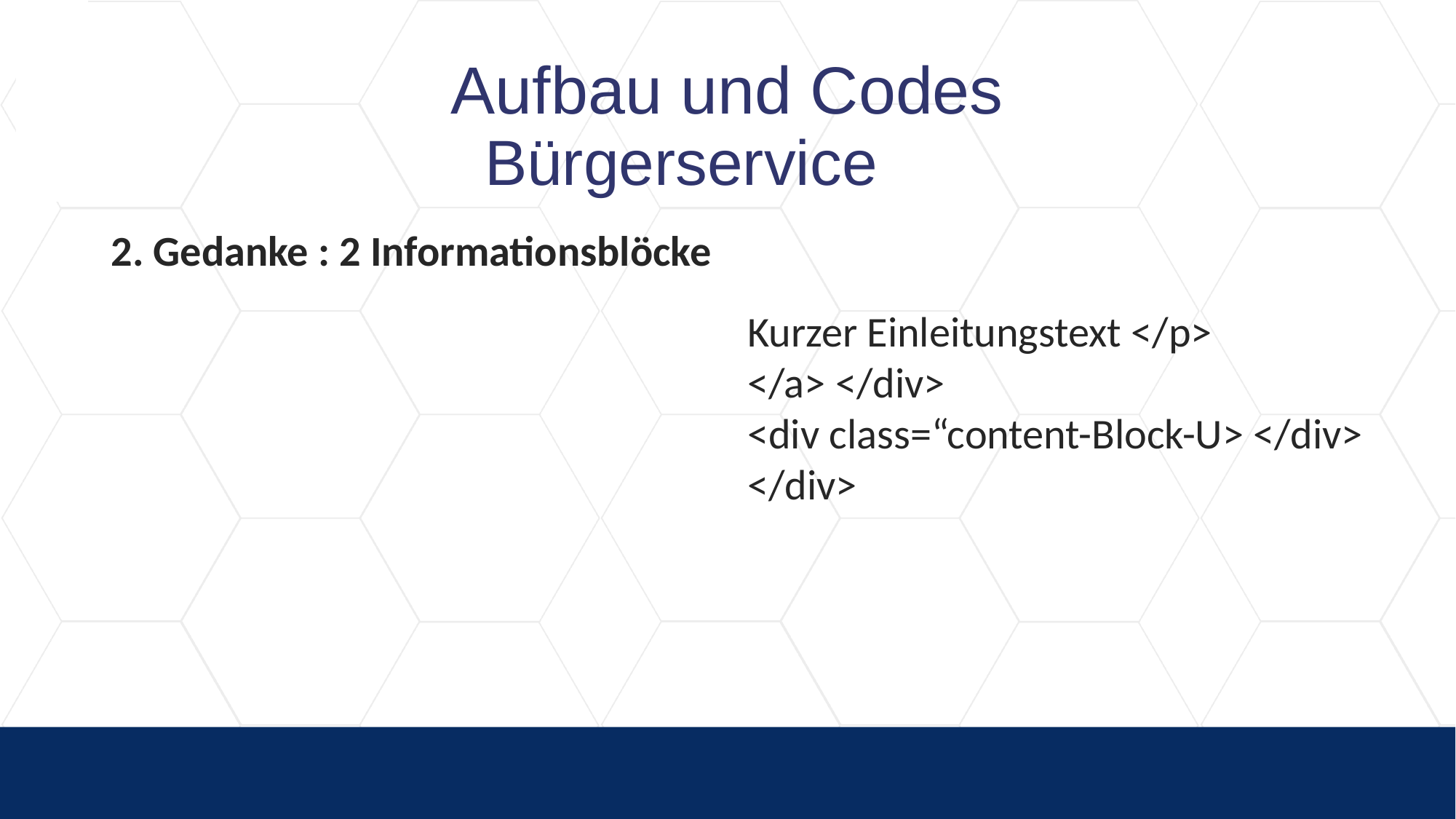

<div class=”content-block”> style=”display”: flex; align-content: space-evenly;”>
<div class=“content-block-U>
<a href=”Hundehaltung1.html”>
<img src=“Quelle des Bildes“ alt“Text“
<p> <b> Hundehaltung </b>

# Aufbau und Codes
			  Bürgerservice

2. Gedanke : 2 Informationsblöcke
Kurzer Einleitungstext </p>
</a> </div>
<div class=“content-Block-U> </div>
</div>